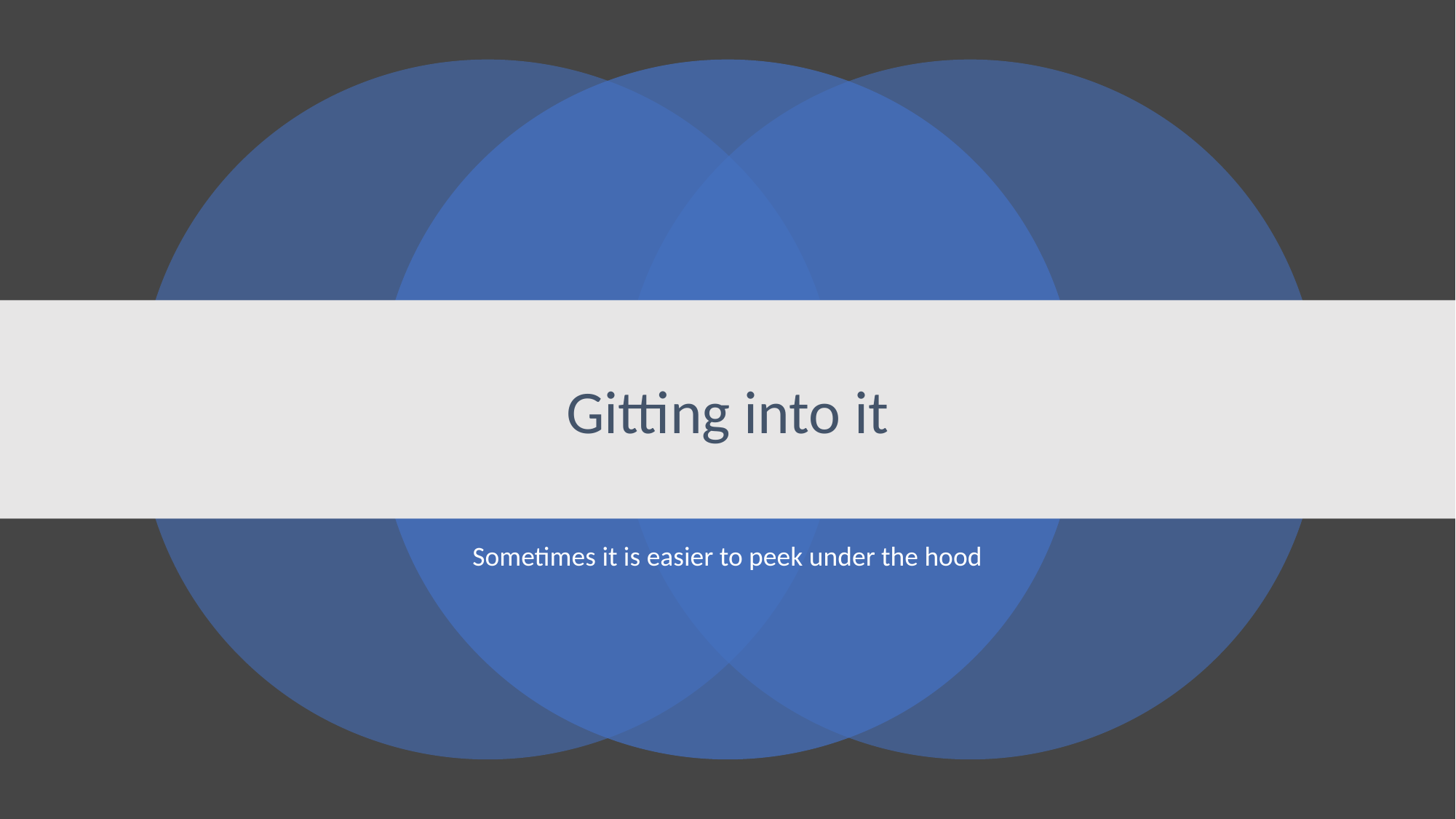

# Gitting into it
Sometimes it is easier to peek under the hood